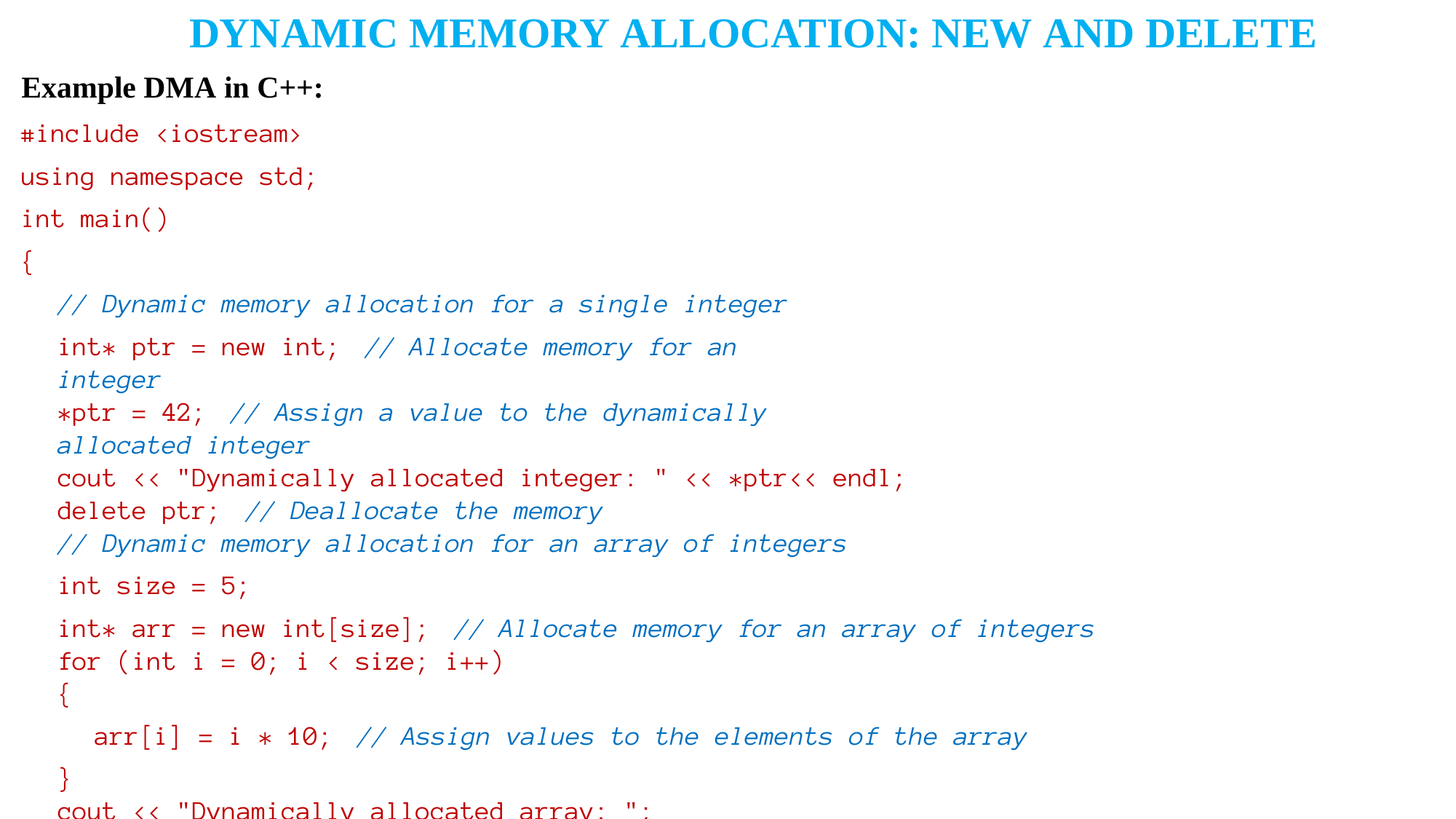

DYNAMIC MEMORY ALLOCATION: NEW AND DELETE
Example DMA in C++:
#include <iostream>
using namespace std;
int main()
{
// Dynamic memory allocation for a single integer
int* ptr = new int; // Allocate memory for an integer
*ptr = 42; // Assign a value to the dynamically allocated integer
cout << "Dynamically allocated integer: " << *ptr<< endl;
delete ptr; // Deallocate the memory
// Dynamic memory allocation for an array of integers
int size = 5;
int* arr = new int[size]; // Allocate memory for an array of integers
for (int i = 0; i < size; i++)
{
arr[i] = i * 10; // Assign values to the elements of the array
}
cout << "Dynamically allocated array: ";